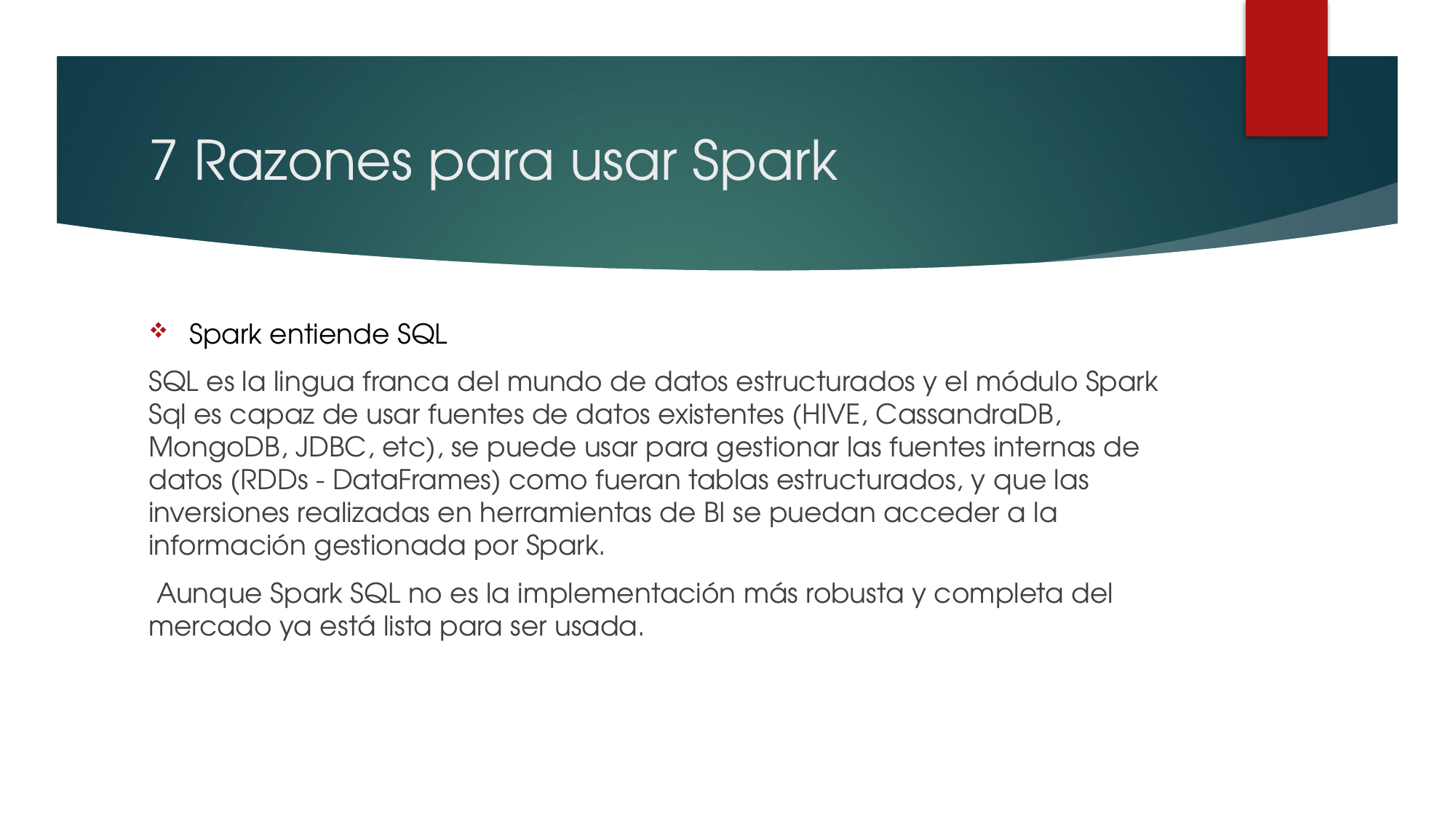

# 7 Razones para usar Spark
Spark entiende SQL
SQL es la lingua franca del mundo de datos estructurados y el módulo Spark Sql es capaz de usar fuentes de datos existentes (HIVE, CassandraDB, MongoDB, JDBC, etc), se puede usar para gestionar las fuentes internas de datos (RDDs - DataFrames) como fueran tablas estructurados, y que las inversiones realizadas en herramientas de BI se puedan acceder a la información gestionada por Spark.
 Aunque Spark SQL no es la implementación más robusta y completa del mercado ya está lista para ser usada.